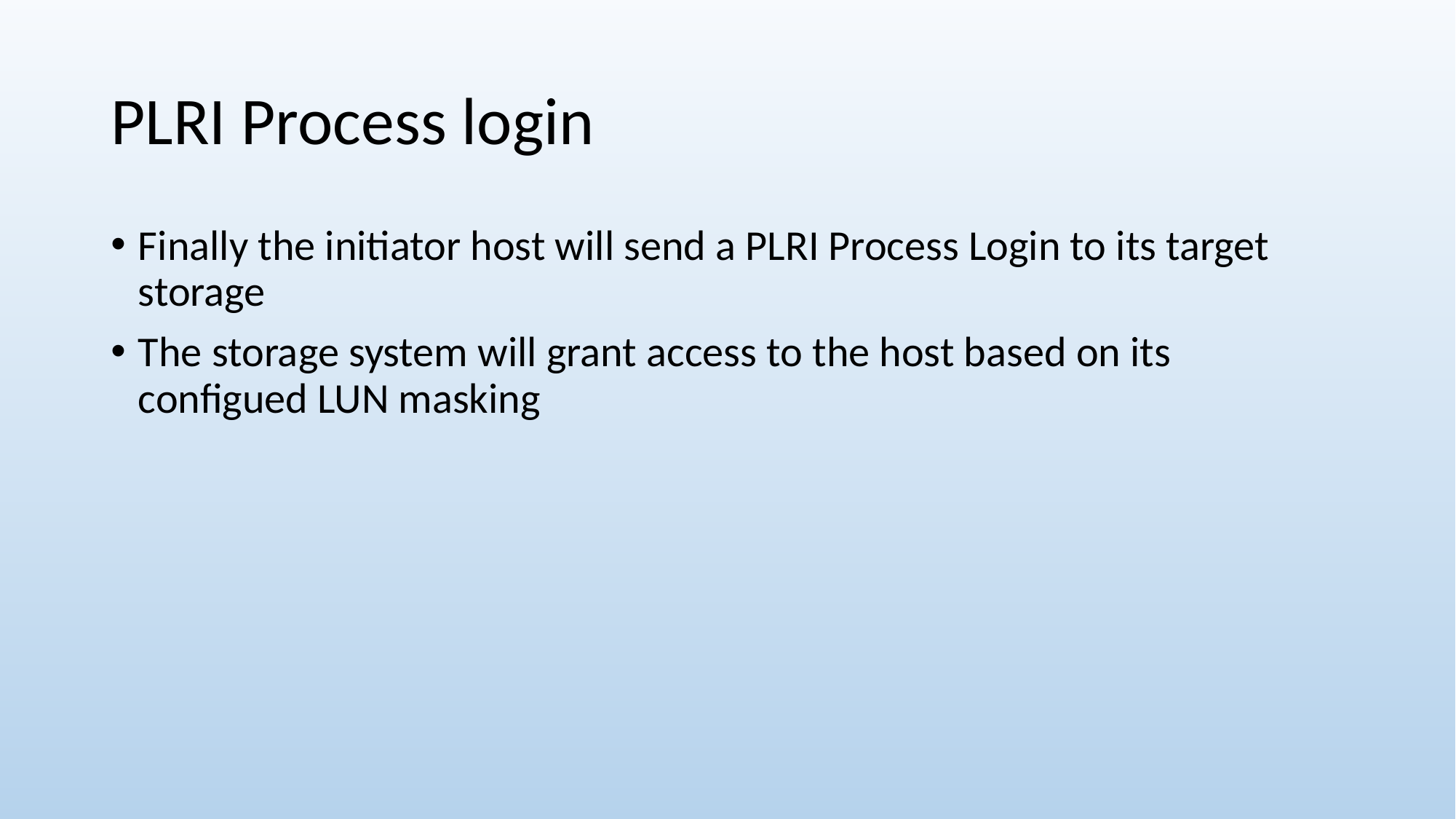

# PLRI Process login
Finally the initiator host will send a PLRI Process Login to its target storage
The storage system will grant access to the host based on its configued LUN masking